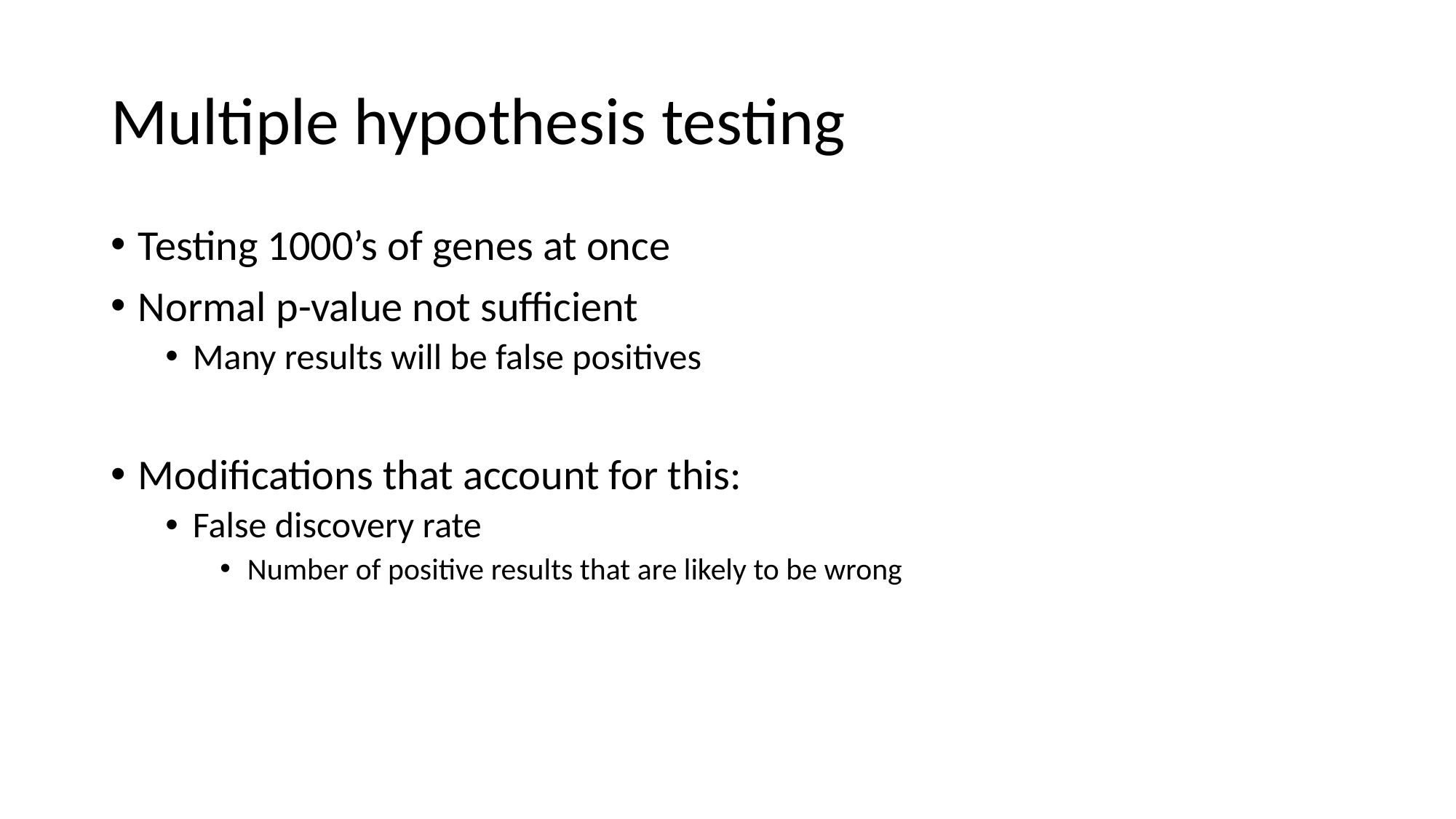

# Multiple hypothesis testing
Testing 1000’s of genes at once
Normal p-value not sufficient
Many results will be false positives

Modifications that account for this:
False discovery rate
Number of positive results that are likely to be wrong